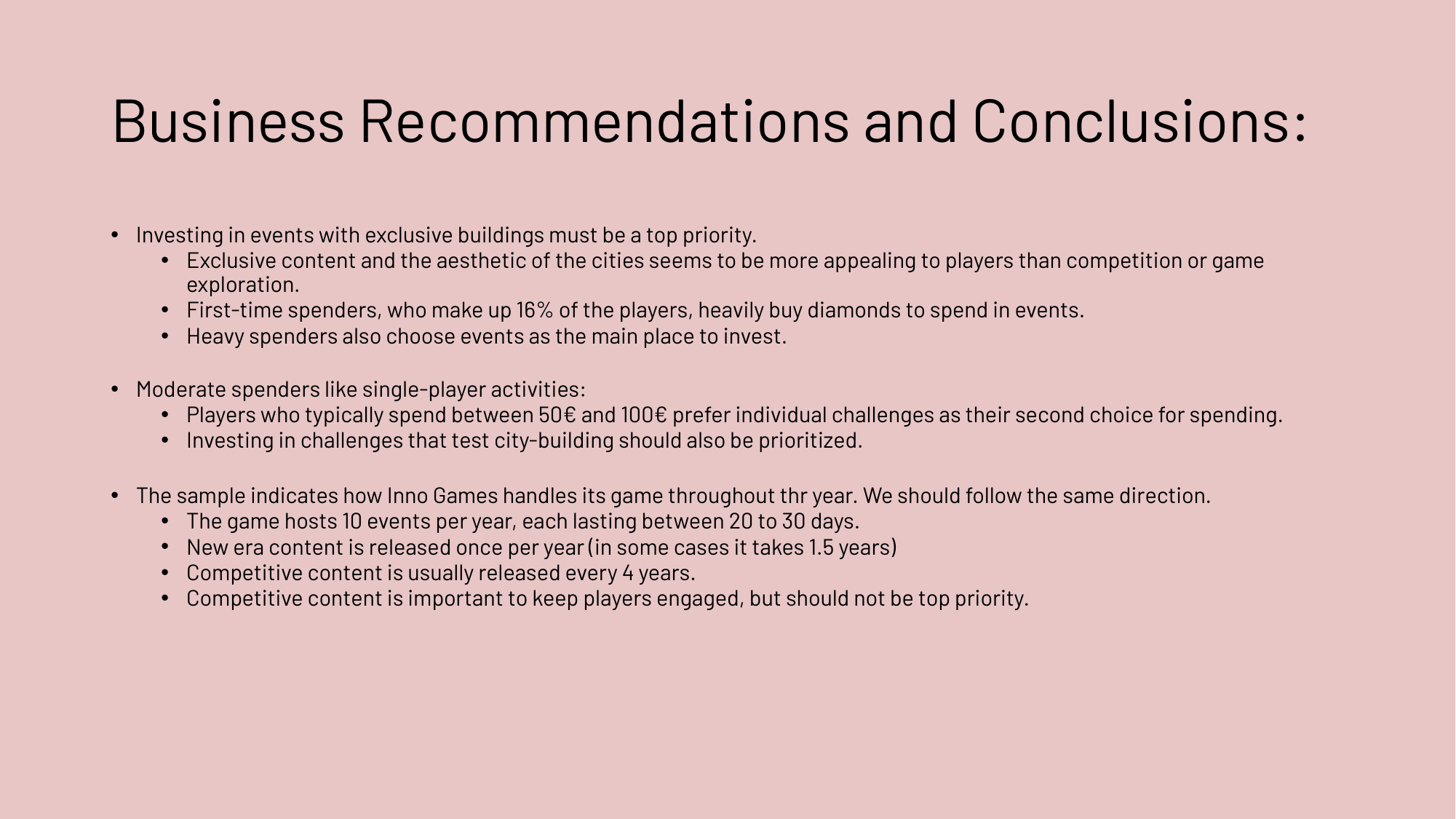

# Business Recommendations and Conclusions:
Investing in events with exclusive buildings must be a top priority.
Exclusive content and the aesthetic of the cities seems to be more appealing to players than competition or game exploration.
First-time spenders, who make up 16% of the players, heavily buy diamonds to spend in events.
Heavy spenders also choose events as the main place to invest.

Moderate spenders like single-player activities:
Players who typically spend between 50€ and 100€ prefer individual challenges as their second choice for spending.
Investing in challenges that test city-building should also be prioritized.

The sample indicates how Inno Games handles its game throughout thr year. We should follow the same direction.
The game hosts 10 events per year, each lasting between 20 to 30 days.
New era content is released once per year (in some cases it takes 1.5 years)
Competitive content is usually released every 4 years.
Competitive content is important to keep players engaged, but should not be top priority.